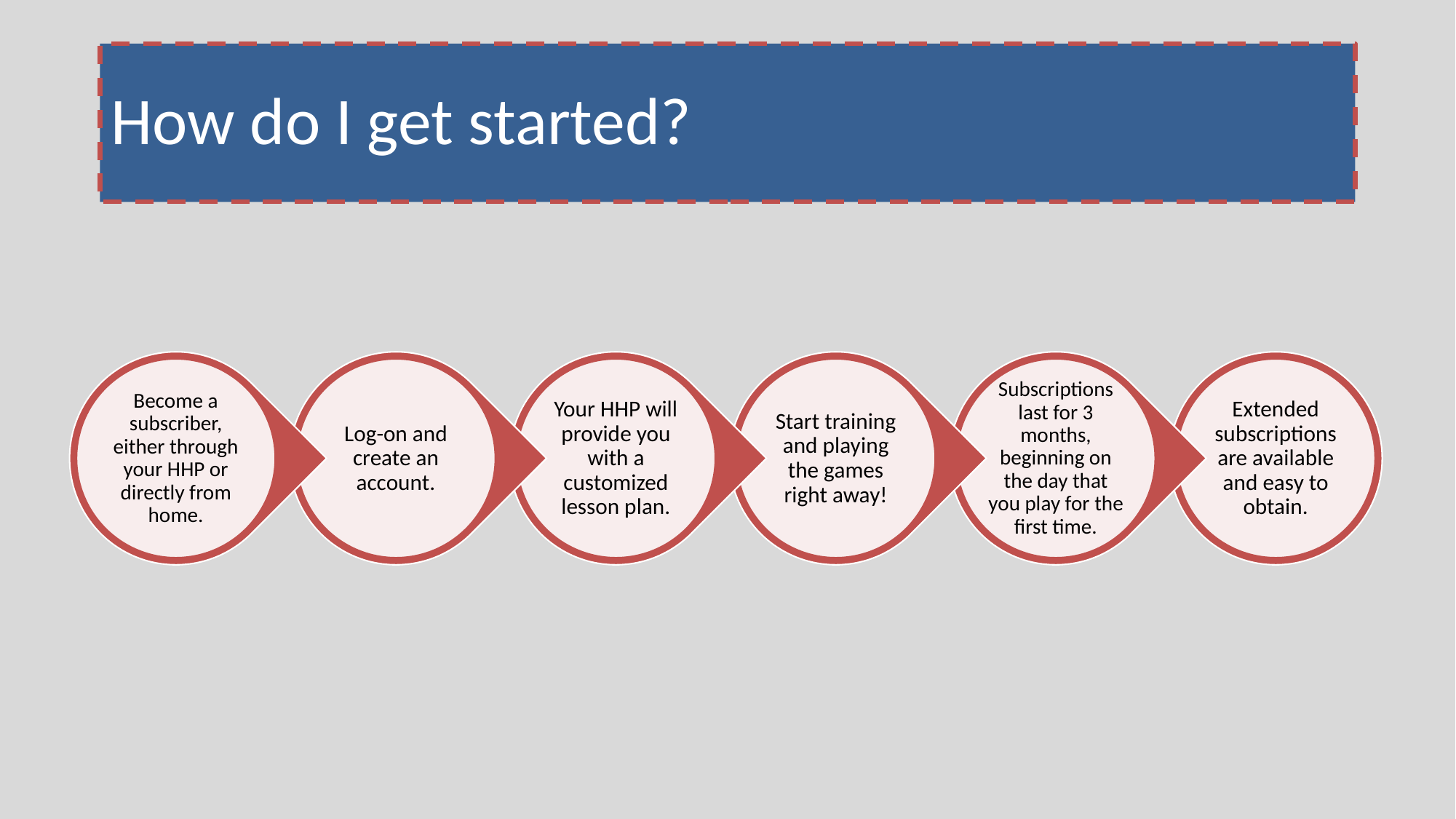

# How do I get started?
Extended subscriptions are available and easy to obtain.
Subscriptions last for 3 months, beginning on the day that you play for the first time.
Start training and playing the games right away!
Your HHP will provide you with a customized lesson plan.
Log-on and create an account.
Become a subscriber, either through your HHP or directly from home.